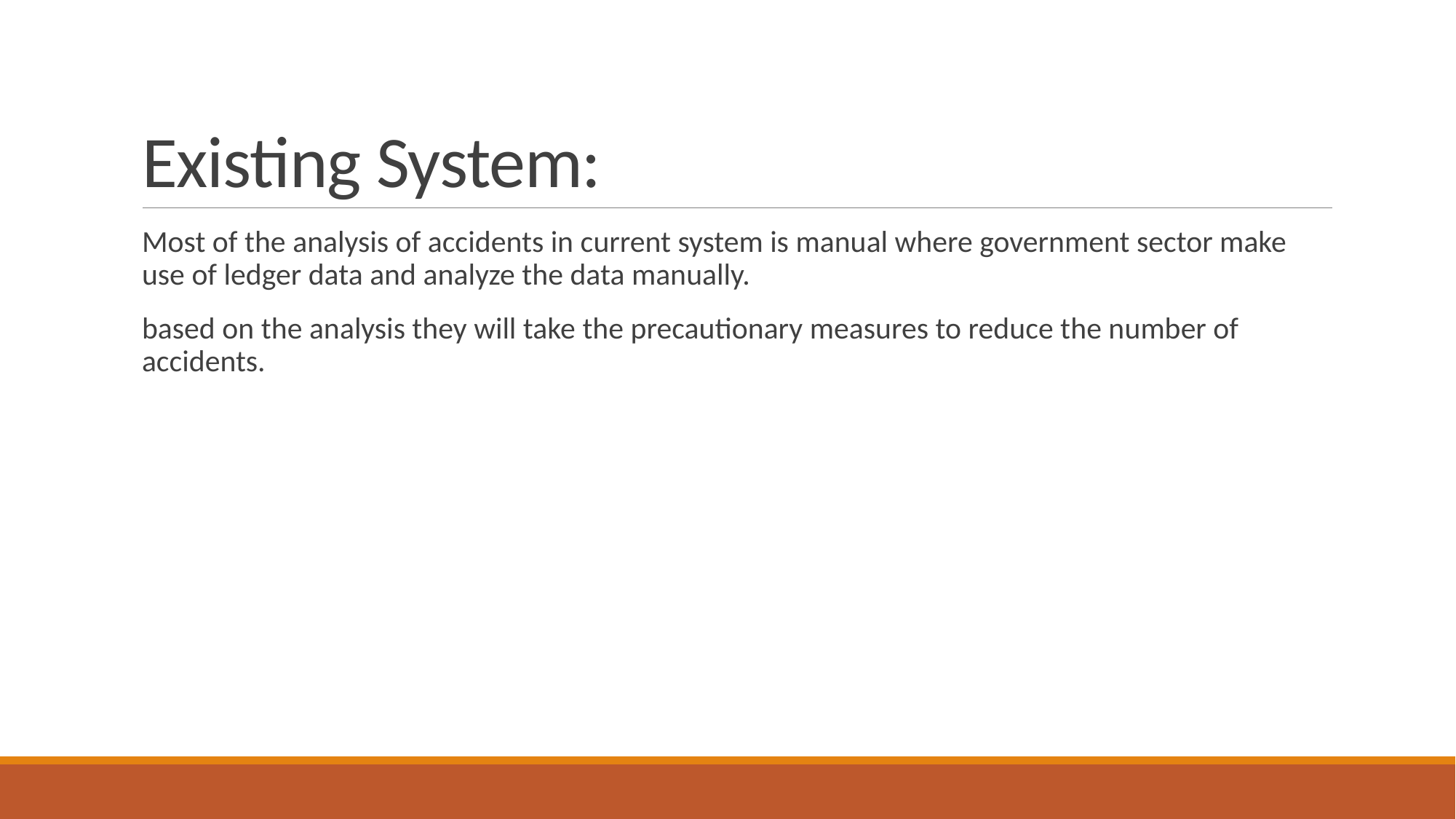

# Existing System:
Most of the analysis of accidents in current system is manual where government sector make use of ledger data and analyze the data manually.
based on the analysis they will take the precautionary measures to reduce the number of accidents.